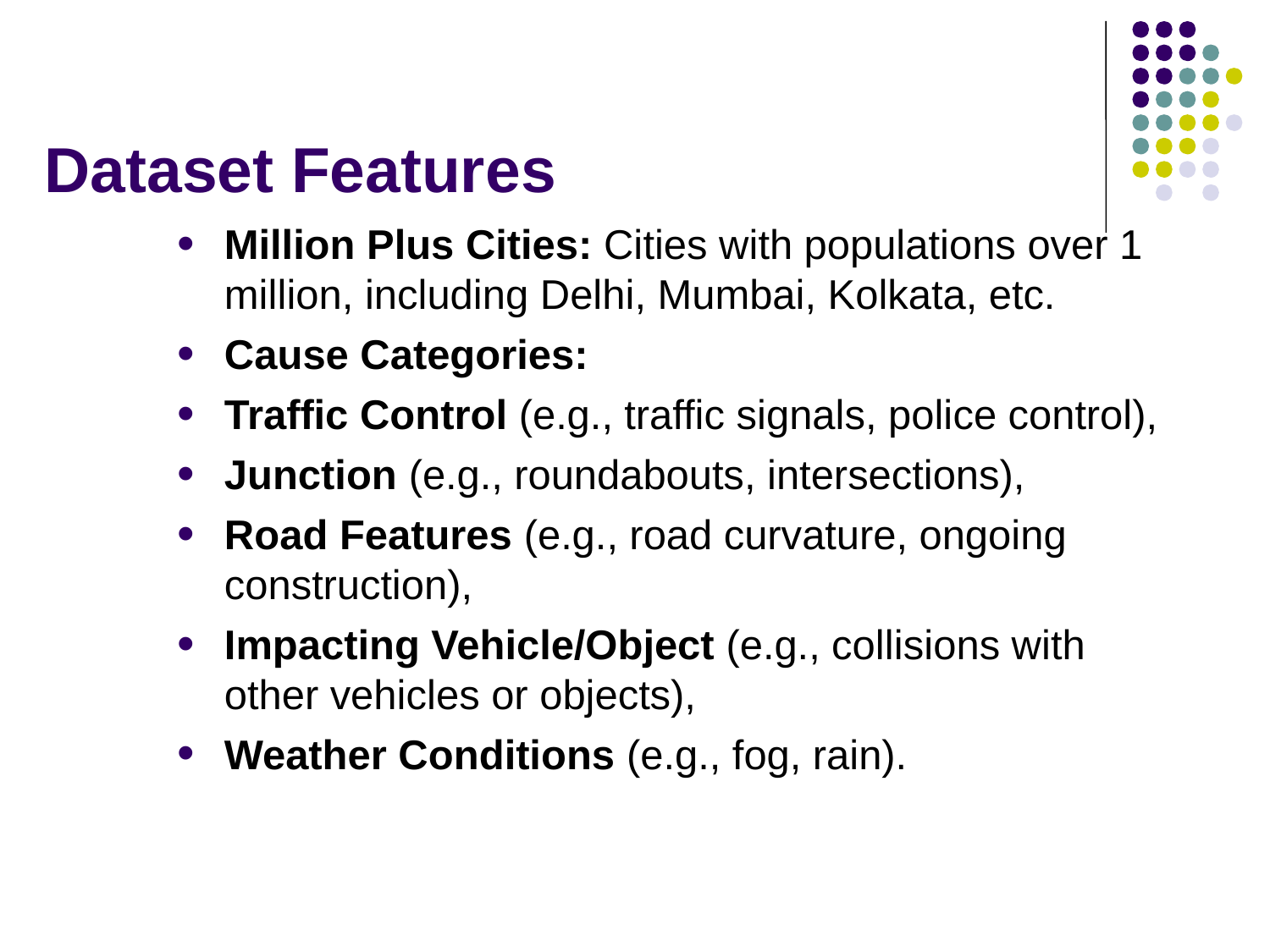

# Dataset Features
Million Plus Cities: Cities with populations over 1 million, including Delhi, Mumbai, Kolkata, etc.
Cause Categories:
Traffic Control (e.g., traffic signals, police control),
Junction (e.g., roundabouts, intersections),
Road Features (e.g., road curvature, ongoing construction),
Impacting Vehicle/Object (e.g., collisions with other vehicles or objects),
Weather Conditions (e.g., fog, rain).